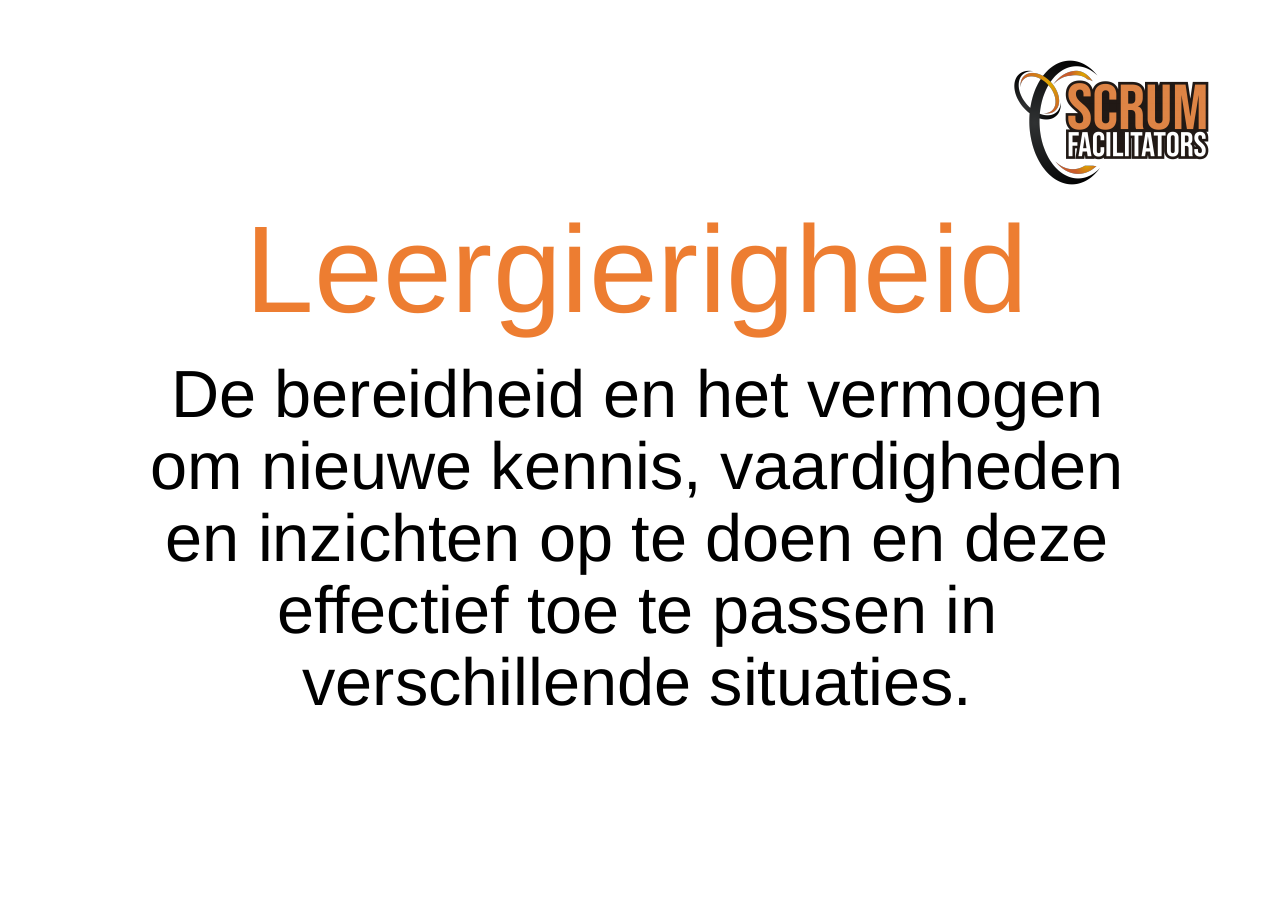

Leergierigheid
De bereidheid en het vermogen om nieuwe kennis, vaardigheden en inzichten op te doen en deze effectief toe te passen in verschillende situaties.